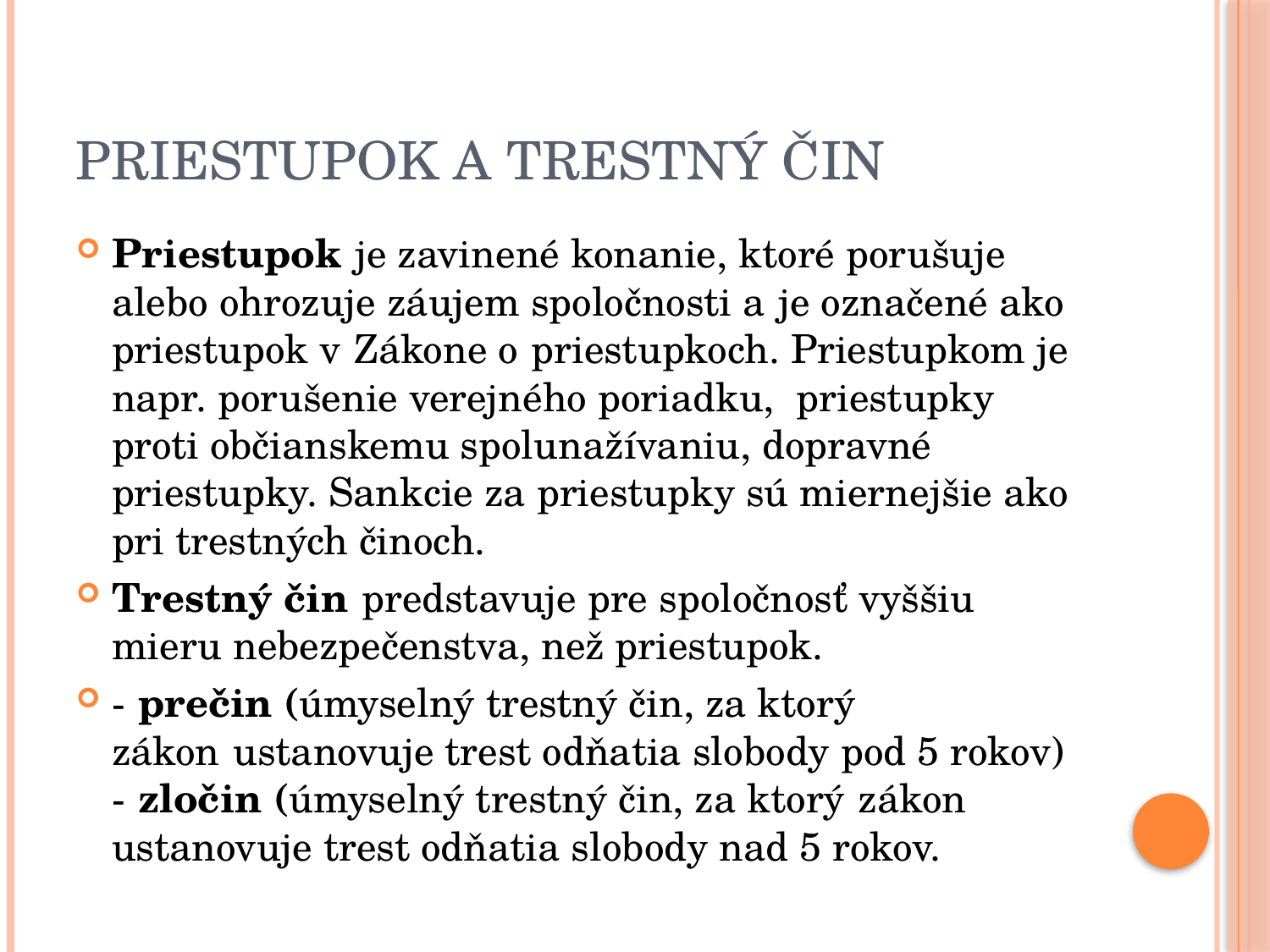

# Priestupok a Trestný čin
Priestupok je zavinené konanie, ktoré porušuje alebo ohrozuje záujem spoločnosti a je označené ako priestupok v Zákone o priestupkoch. Priestupkom je napr. porušenie verejného poriadku,  priestupky proti občianskemu spolunažívaniu, dopravné priestupky. Sankcie za priestupky sú miernejšie ako pri trestných činoch.
Trestný čin predstavuje pre spoločnosť vyššiu mieru nebezpečenstva, než priestupok.
- prečin (úmyselný trestný čin, za ktorý zákon ustanovuje trest odňatia slobody pod 5 rokov) 
- zločin (úmyselný trestný čin, za ktorý zákon ustanovuje trest odňatia slobody nad 5 rokov.